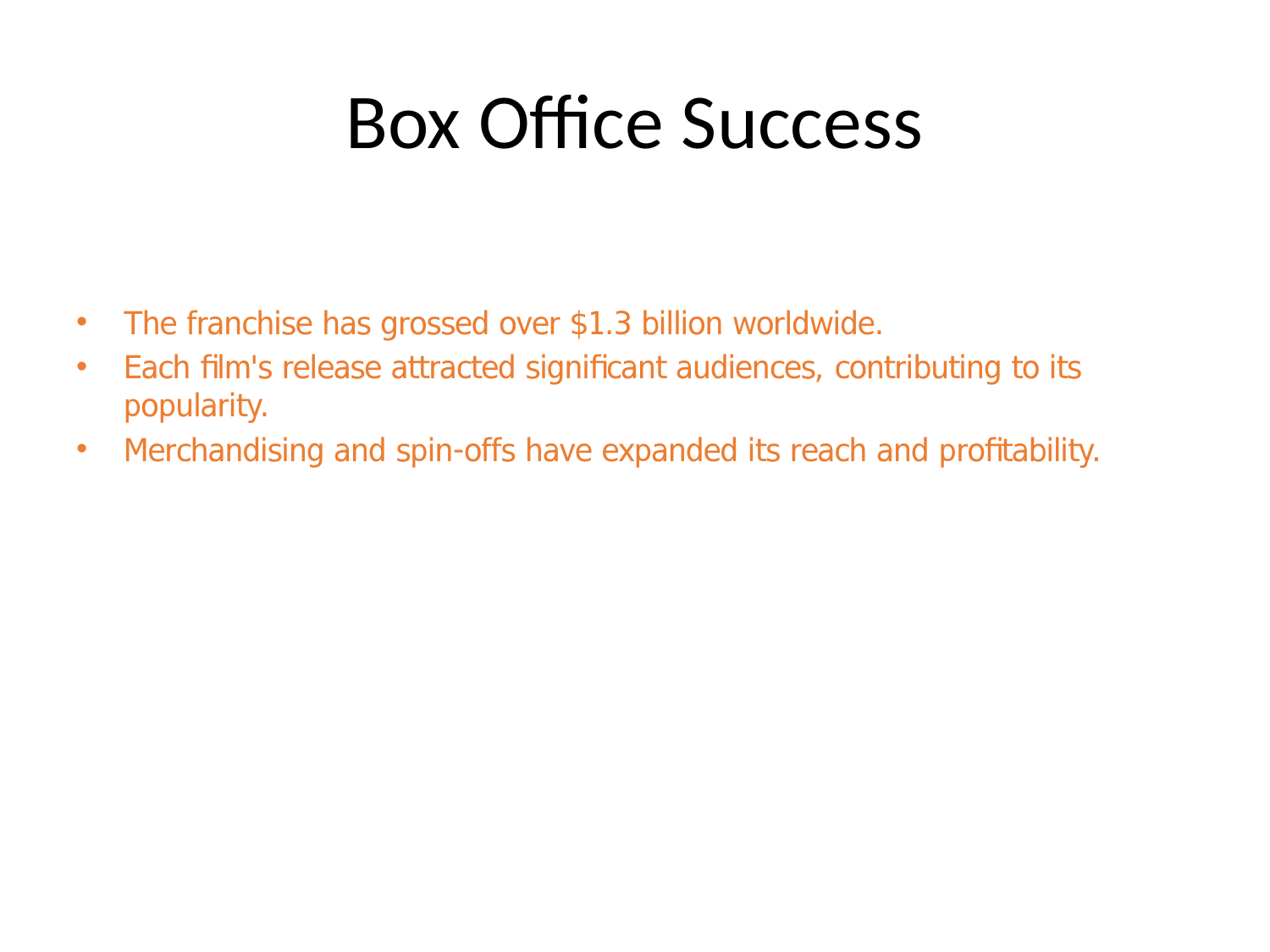

# Box Office Success

The franchise has grossed over $1.3 billion worldwide.
Each film's release attracted significant audiences, contributing to its popularity.
Merchandising and spin-offs have expanded its reach and profitability.